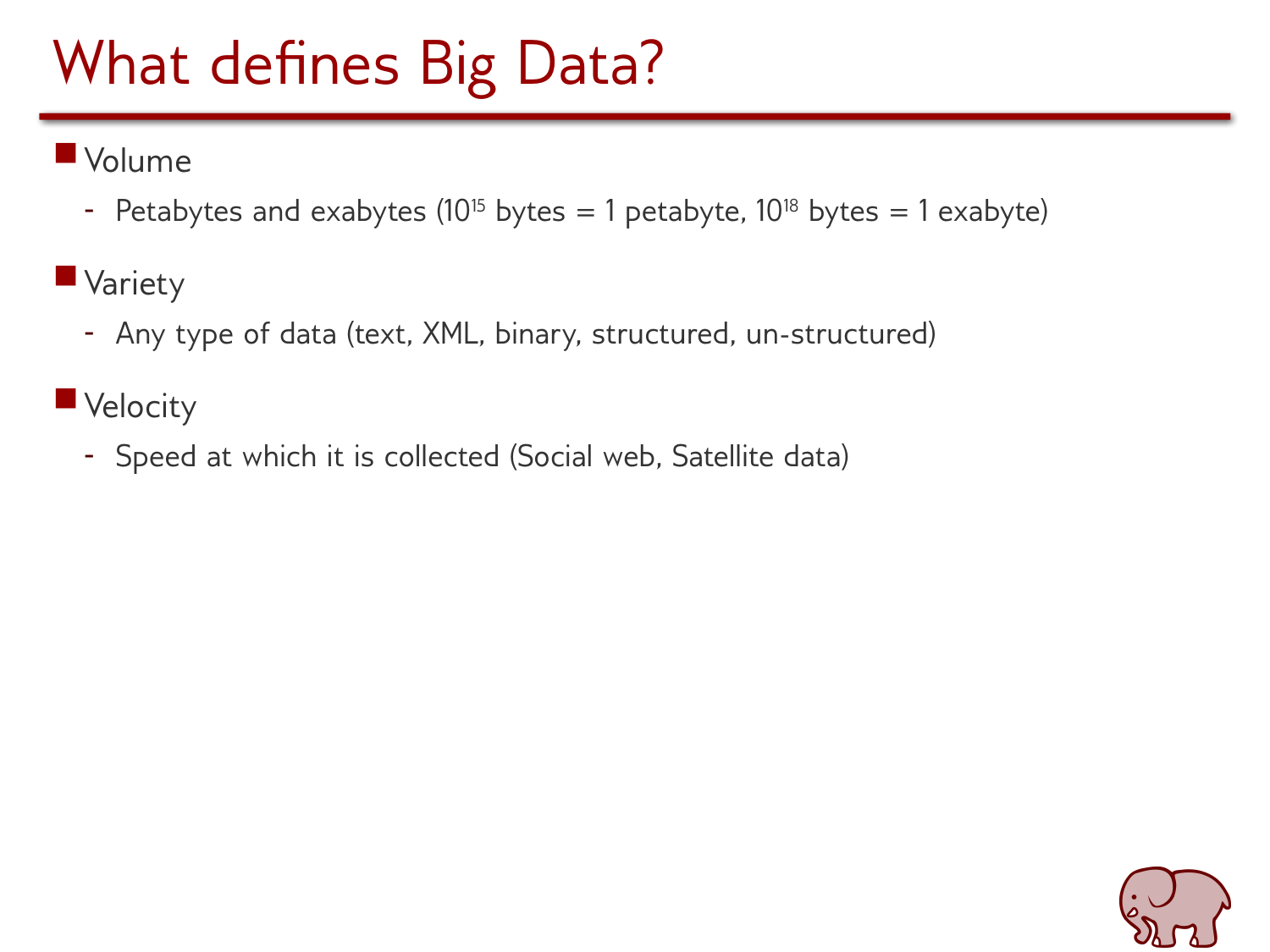

# What defines Big Data?
Volume
Petabytes and exabytes (1015 bytes = 1 petabyte, 1018 bytes = 1 exabyte)
Variety
Any type of data (text, XML, binary, structured, un-structured)
Velocity
Speed at which it is collected (Social web, Satellite data)